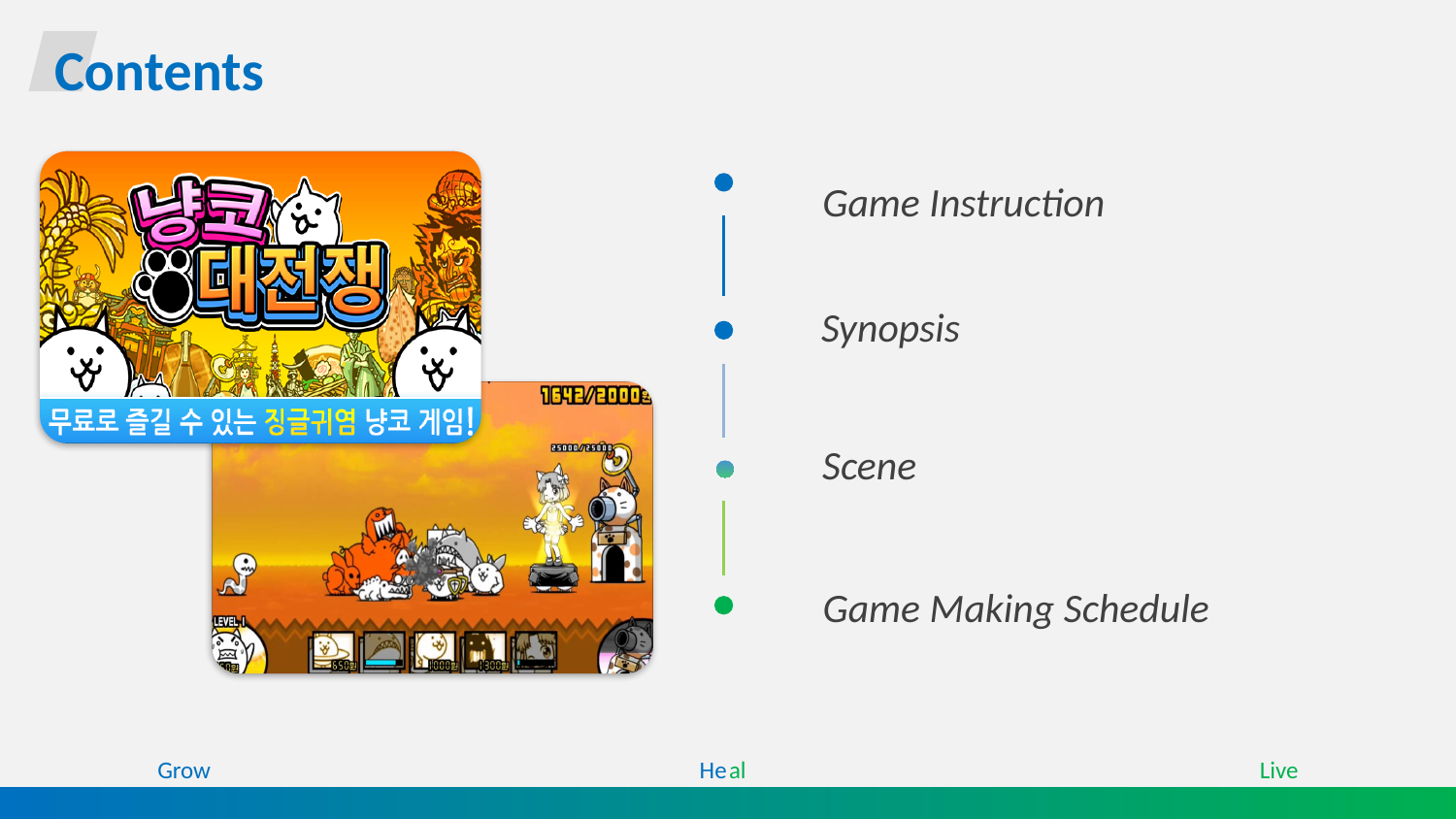

Contents

Game Instruction

Synopsis

Scene
Game Making Schedule
Grow                                                                                        Heal                                                                                            Live